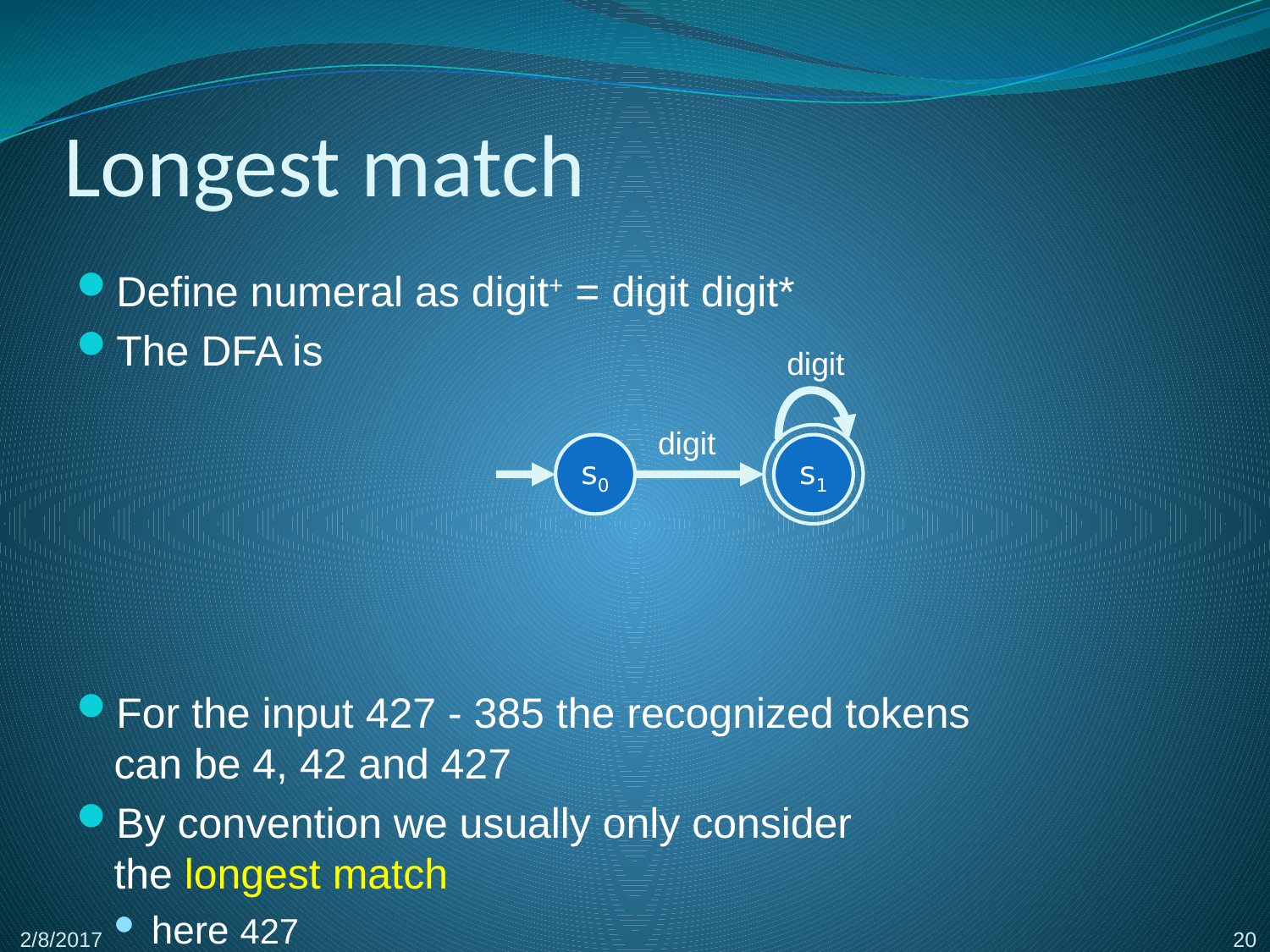

# Longest match
Define numeral as digit+ = digit digit*
The DFA is

For the input 427 - 385 the recognized tokens
can be 4, 42 and 427
By convention we usually only consider
the longest match
here 427
digit
digit

s1
s0
20
2/8/2017